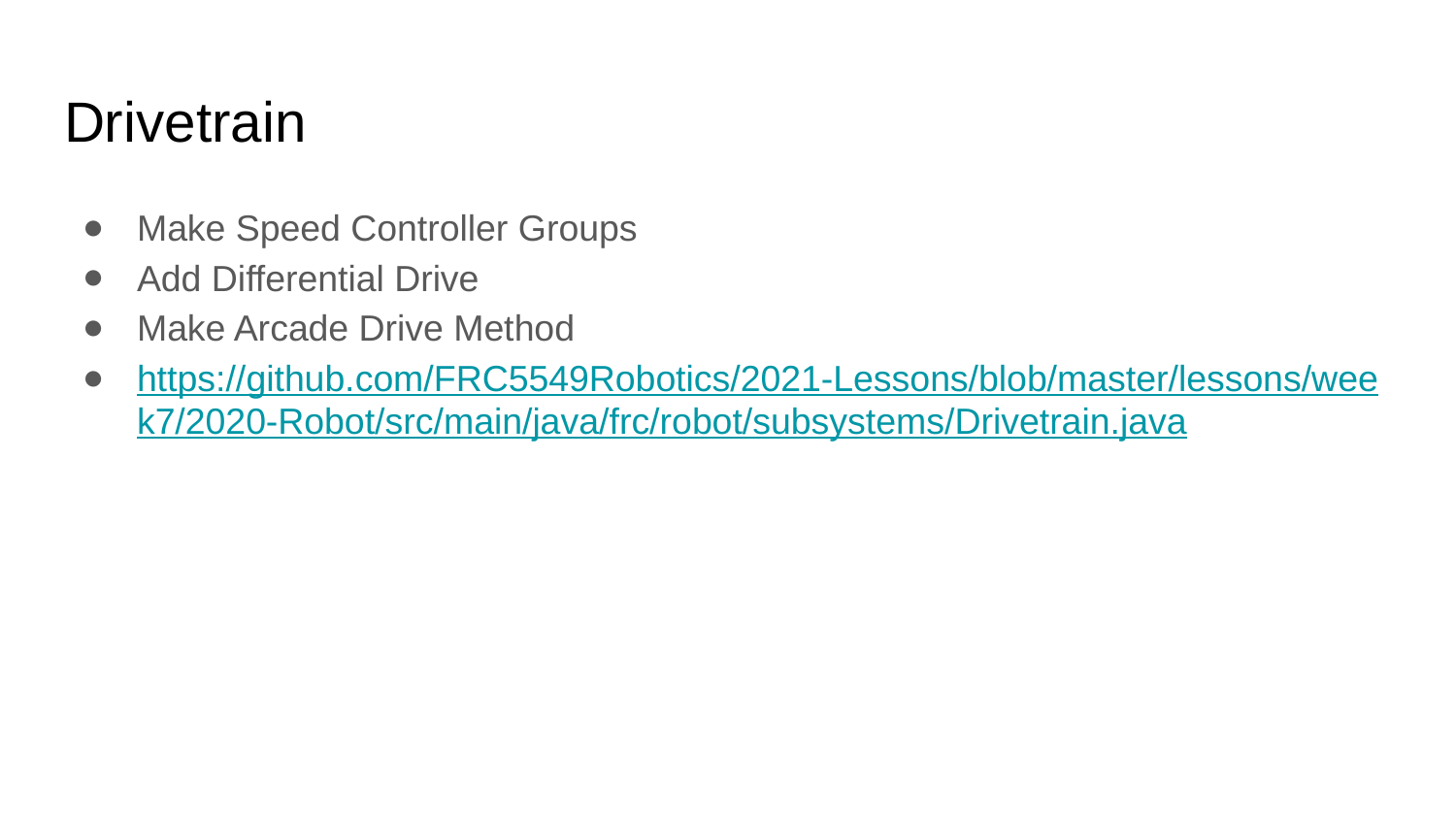

# Drivetrain
Make Speed Controller Groups
Add Differential Drive
Make Arcade Drive Method
https://github.com/FRC5549Robotics/2021-Lessons/blob/master/lessons/week7/2020-Robot/src/main/java/frc/robot/subsystems/Drivetrain.java